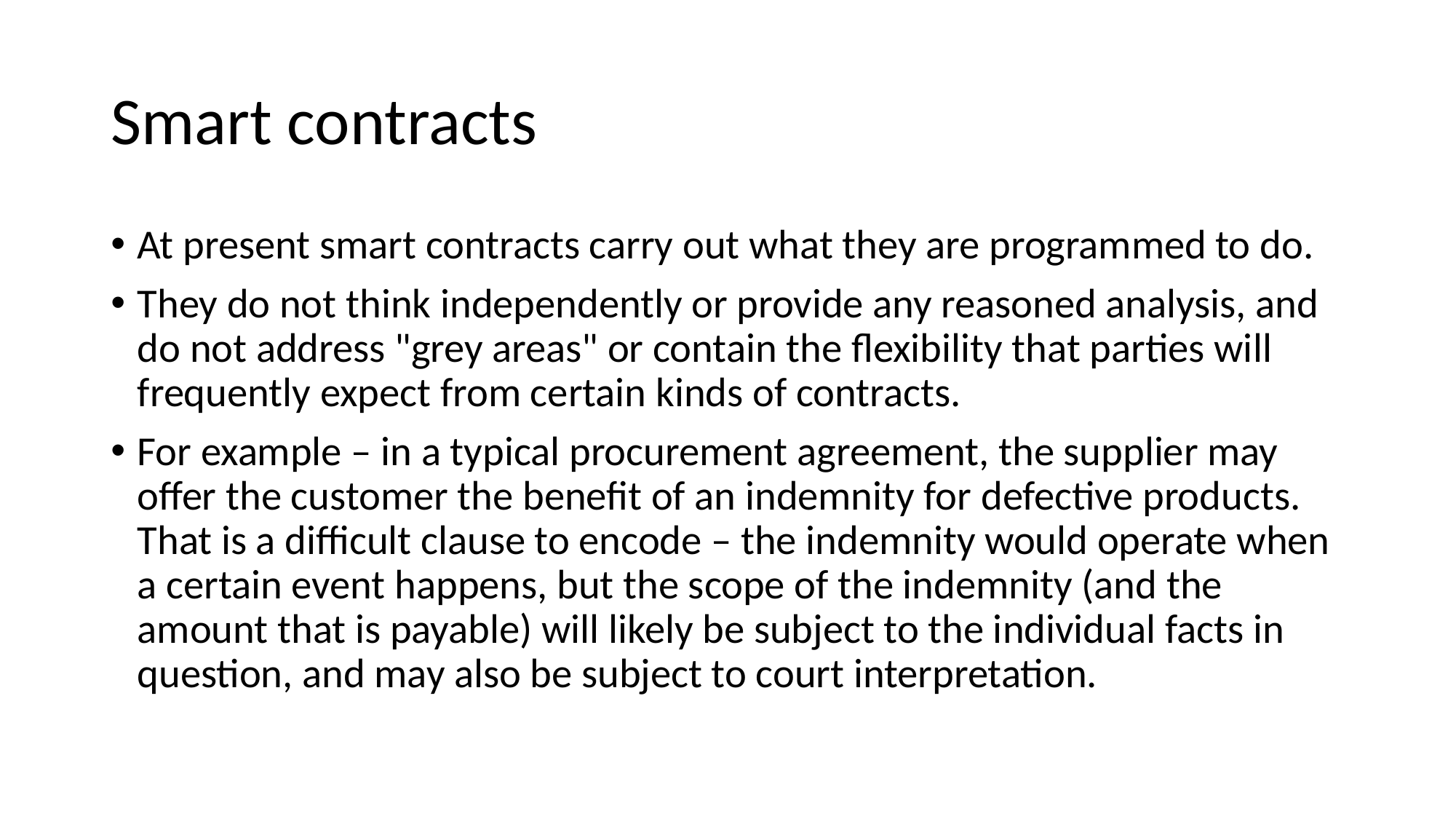

# Smart contracts
At present smart contracts carry out what they are programmed to do.
They do not think independently or provide any reasoned analysis, and do not address "grey areas" or contain the flexibility that parties will frequently expect from certain kinds of contracts.
For example – in a typical procurement agreement, the supplier may offer the customer the benefit of an indemnity for defective products. That is a difficult clause to encode – the indemnity would operate when a certain event happens, but the scope of the indemnity (and the amount that is payable) will likely be subject to the individual facts in question, and may also be subject to court interpretation.